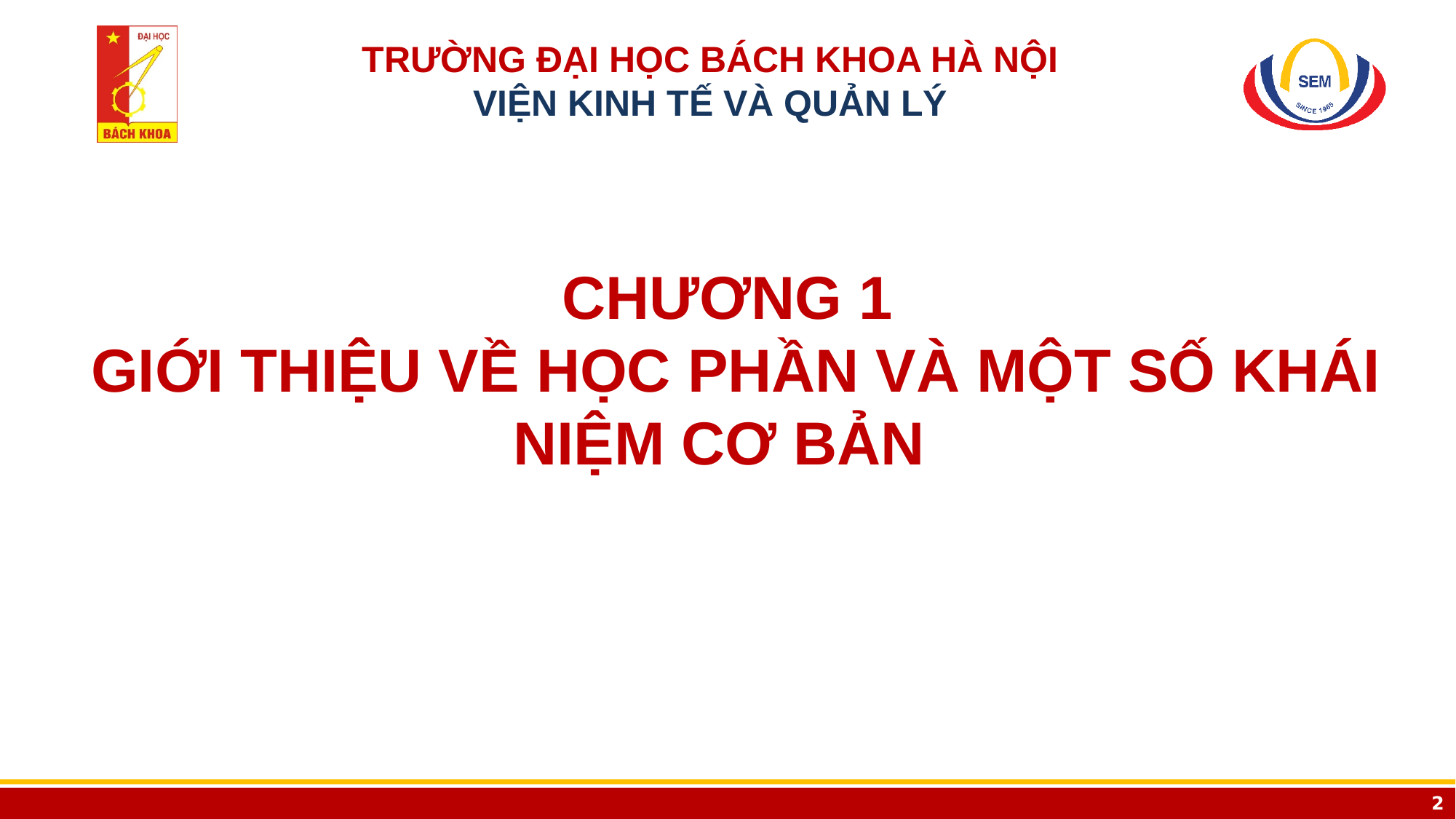

# CHƯƠNG 1 GIỚI THIỆU VỀ HỌC PHẦN VÀ MỘT SỐ KHÁI NIỆM CƠ BẢN
2